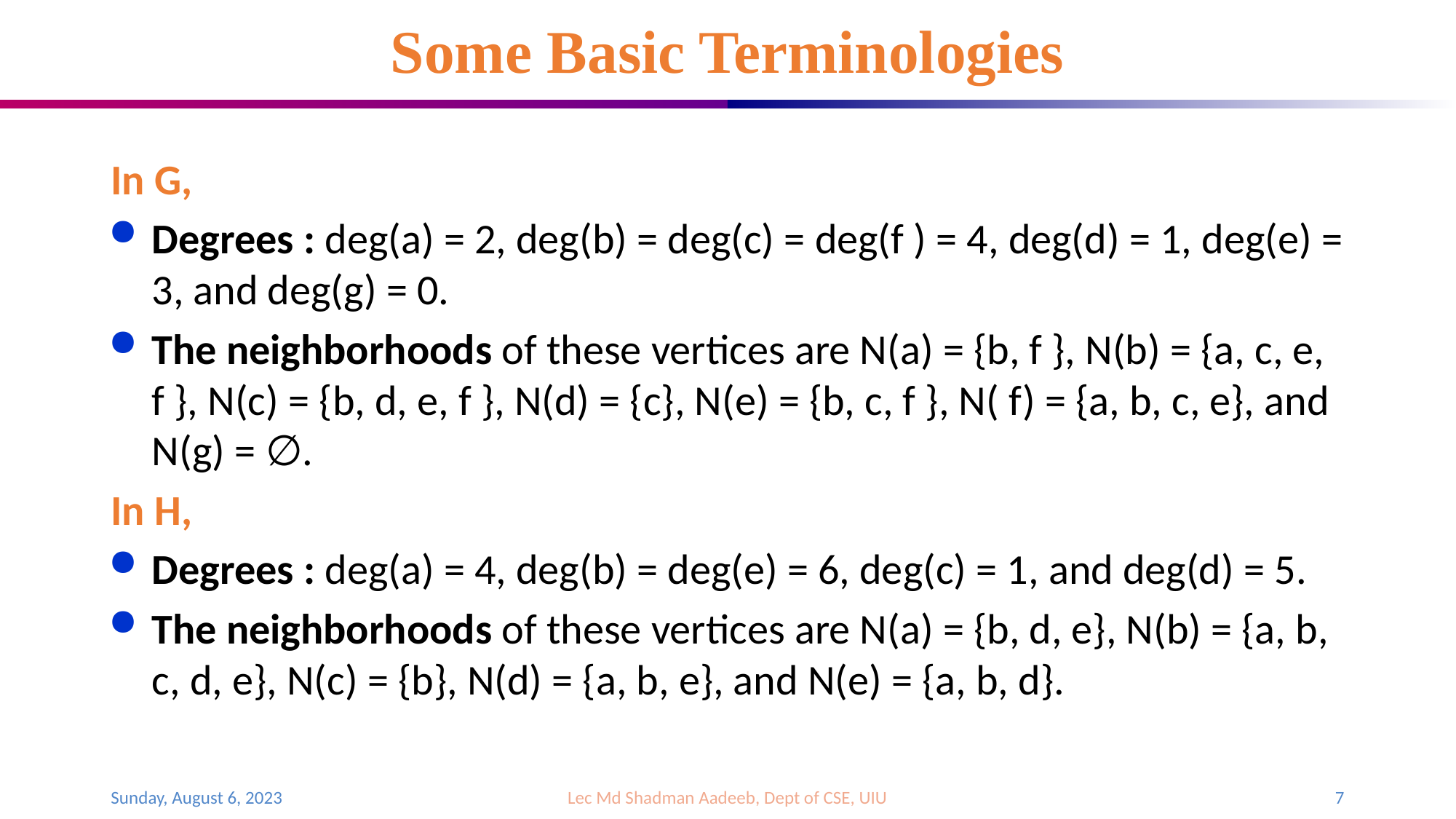

# Some Basic Terminologies
In G,
Degrees : deg(a) = 2, deg(b) = deg(c) = deg(f ) = 4, deg(d) = 1, deg(e) = 3, and deg(g) = 0.
The neighborhoods of these vertices are N(a) = {b, f }, N(b) = {a, c, e, f }, N(c) = {b, d, e, f }, N(d) = {c}, N(e) = {b, c, f }, N( f) = {a, b, c, e}, and N(g) = ∅.
In H,
Degrees : deg(a) = 4, deg(b) = deg(e) = 6, deg(c) = 1, and deg(d) = 5.
The neighborhoods of these vertices are N(a) = {b, d, e}, N(b) = {a, b, c, d, e}, N(c) = {b}, N(d) = {a, b, e}, and N(e) = {a, b, d}.

Sunday, August 6, 2023
Lec Md Shadman Aadeeb, Dept of CSE, UIU
7